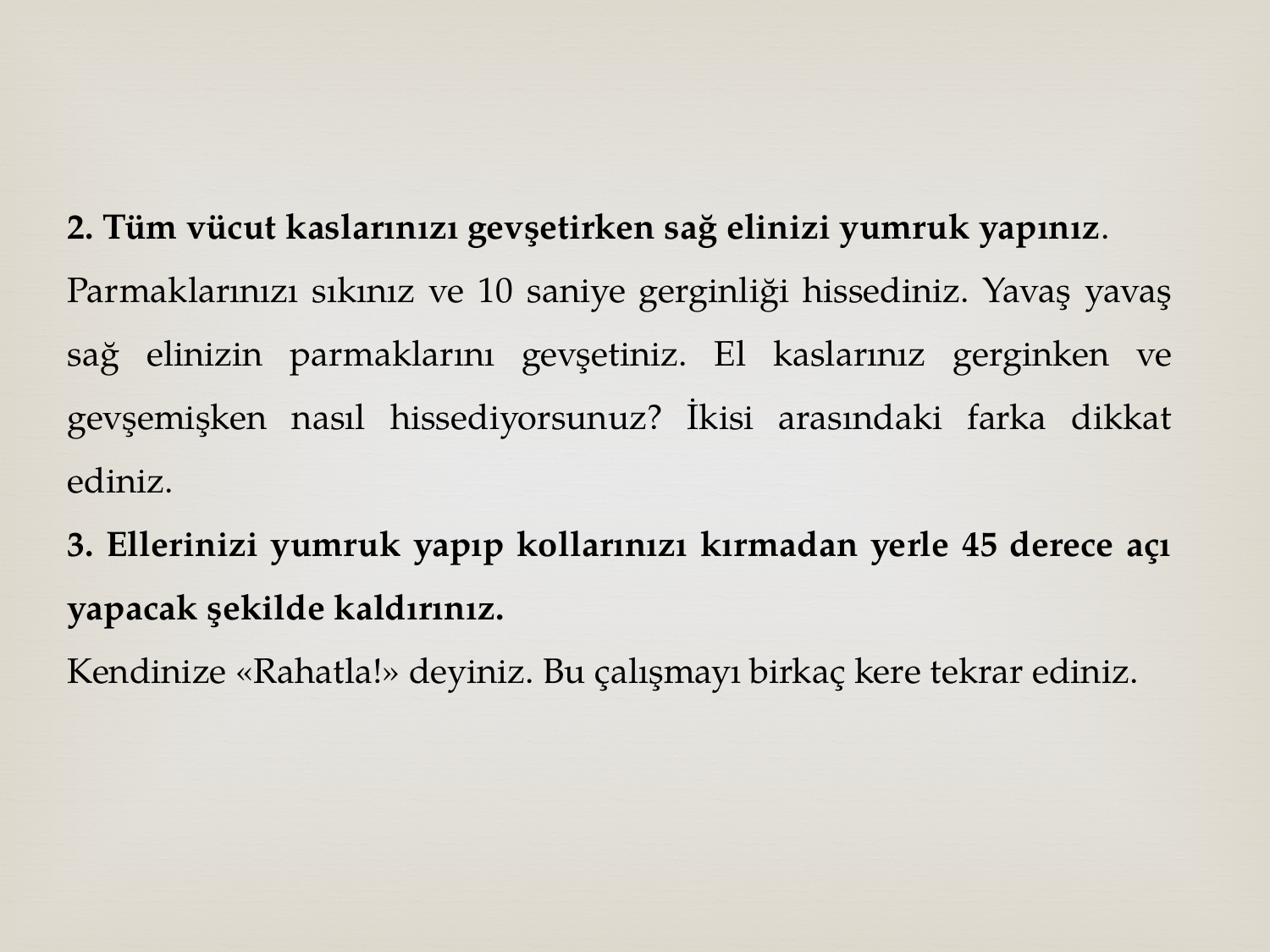

2. Tüm vücut kaslarınızı gevşetirken sağ elinizi yumruk yapınız.
Parmaklarınızı sıkınız ve 10 saniye gerginliği hissediniz. Yavaş yavaş sağ elinizin parmaklarını gevşetiniz. El kaslarınız gerginken ve gevşemişken nasıl hissediyorsunuz? İkisi arasındaki farka dikkat ediniz.
3. Ellerinizi yumruk yapıp kollarınızı kırmadan yerle 45 derece açı yapacak şekilde kaldırınız.
Kendinize «Rahatla!» deyiniz. Bu çalışmayı birkaç kere tekrar ediniz.